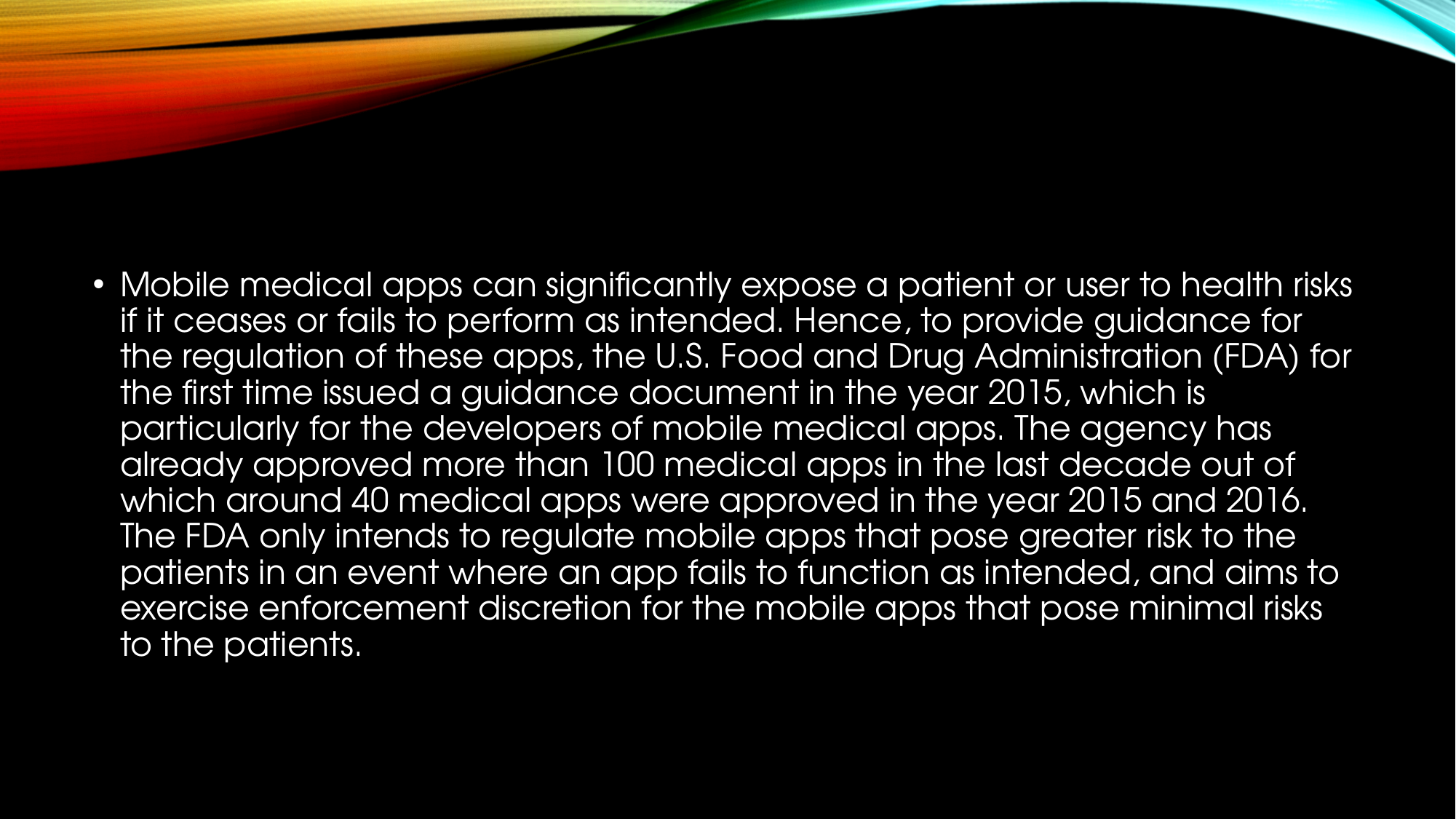

Mobile medical apps can significantly expose a patient or user to health risks if it ceases or fails to perform as intended. Hence, to provide guidance for the regulation of these apps, the U.S. Food and Drug Administration (FDA) for the first time issued a guidance document in the year 2015, which is particularly for the developers of mobile medical apps. The agency has already approved more than 100 medical apps in the last decade out of which around 40 medical apps were approved in the year 2015 and 2016. The FDA only intends to regulate mobile apps that pose greater risk to the patients in an event where an app fails to function as intended, and aims to exercise enforcement discretion for the mobile apps that pose minimal risks to the patients.